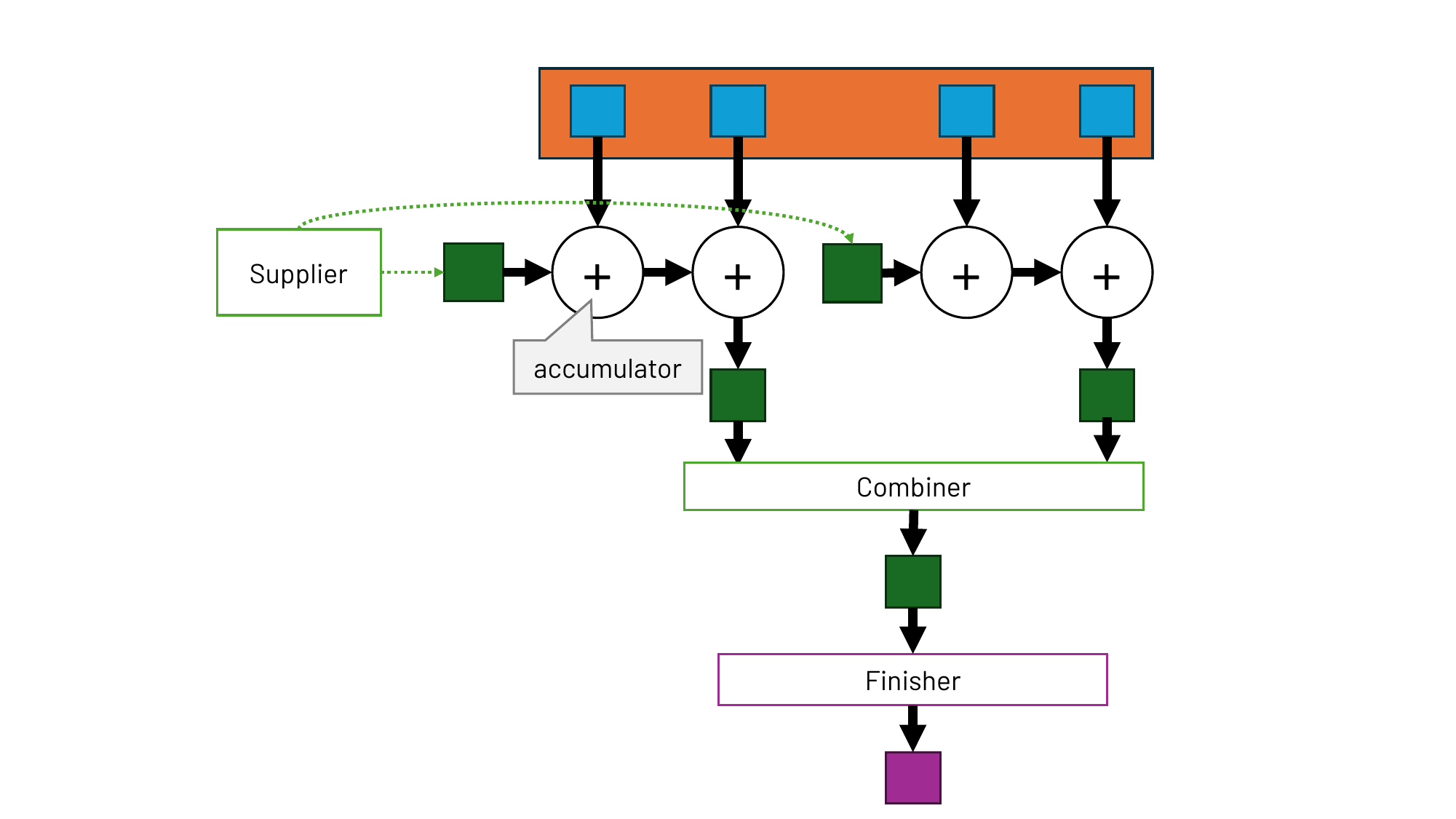

+
+
+
+
Supplier

accumulator

Combiner

Finisher